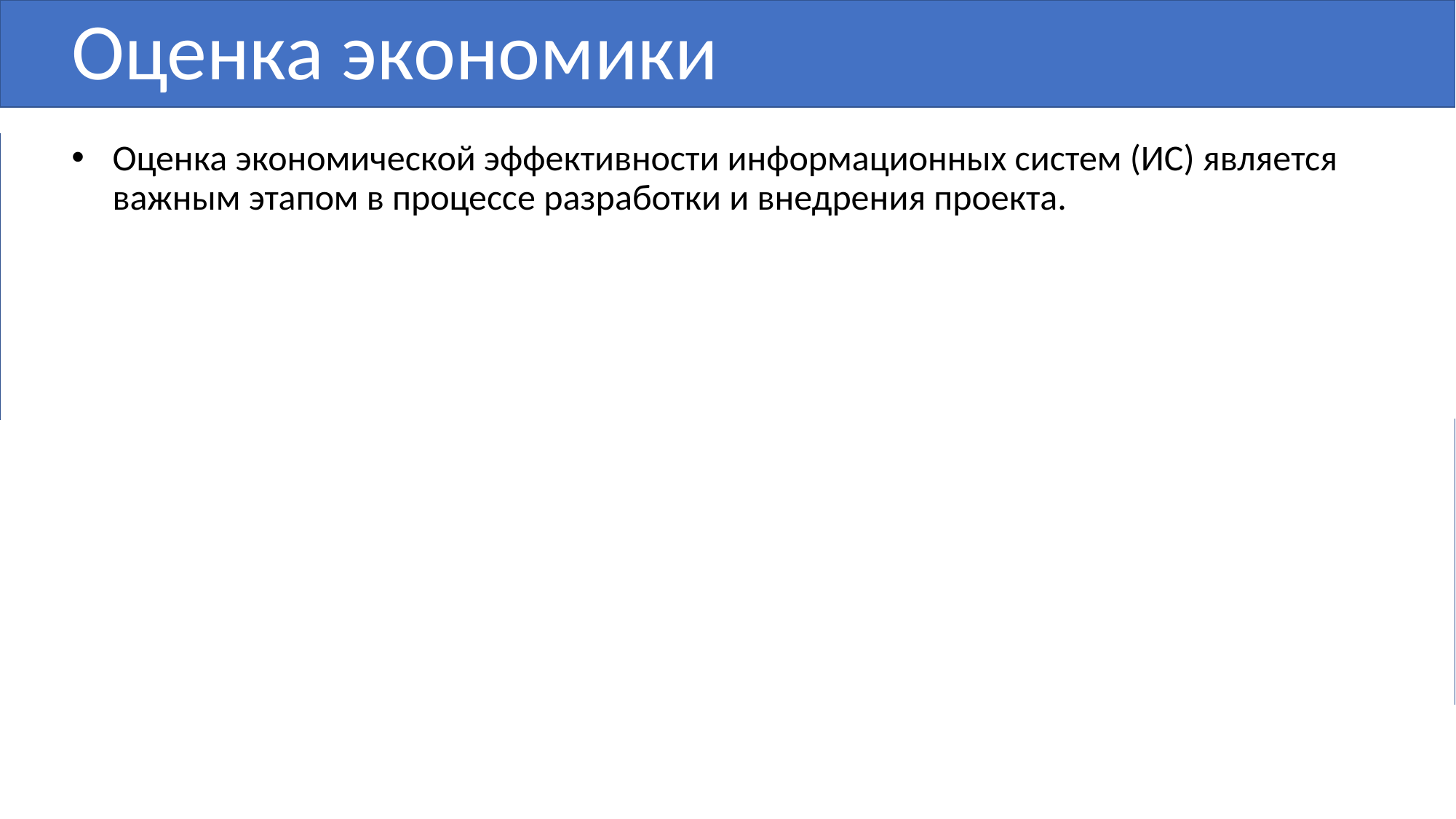

# Оценка экономики

Оценка экономической эффективности информационных систем (ИС) является важным этапом в процессе разработки и внедрения проекта.